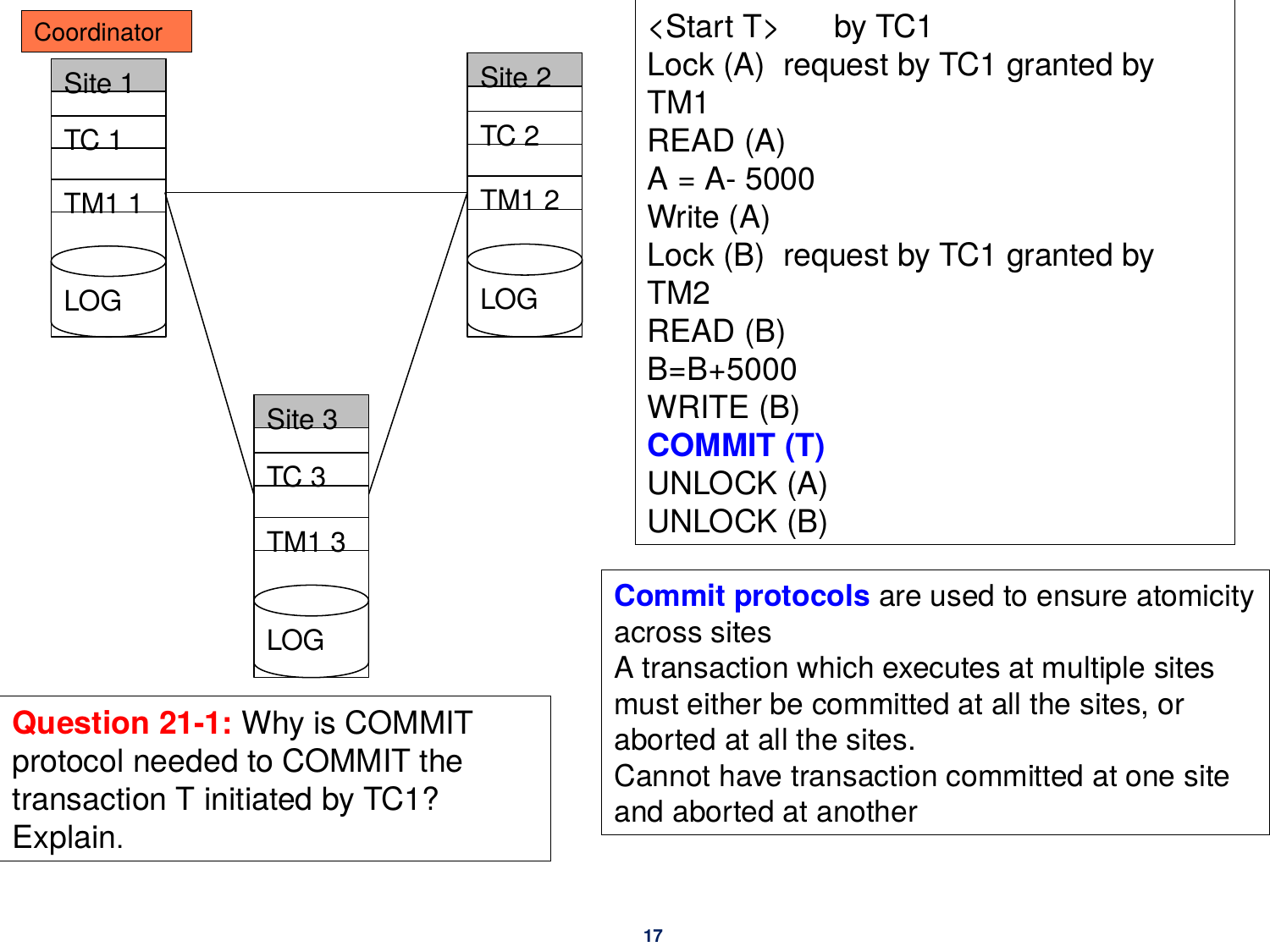

<Start T>      by TC1
Lock (A)  request by TC1 granted by TM1
READ (A)
A = A- 5000
Write (A)
Lock (B)  request by TC1 granted by TM2
READ (B)
B=B+5000
WRITE (B)
COMMIT (T)
UNLOCK (A)
UNLOCK (B)
Coordinator

Site 2
TC 2
TM1 2
LOG

Site 1
TC 1
TM1 1
LOG

Site 3
TC 3
TM1 3
LOG
Commit protocols are used to ensure atomicity across sites
A transaction which executes at multiple sites must either be committed at all the sites, or aborted at all the sites.
Cannot have transaction committed at one site and aborted at another
Question 21-1: Why is COMMIT protocol needed to COMMIT the transaction T initiated by TC1? Explain.